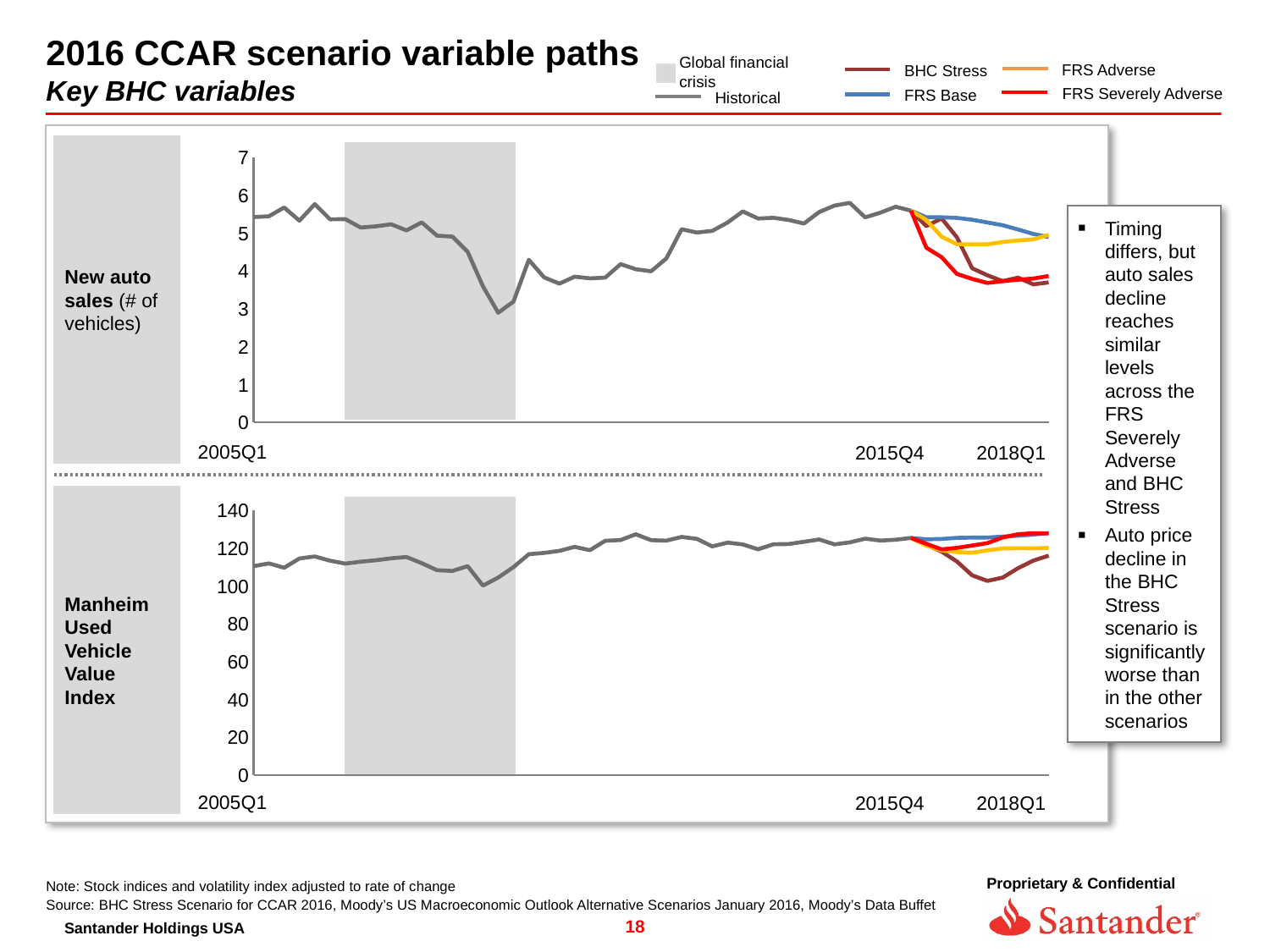

# 2016 CCAR scenario variable paths Key BHC variables
FRS Adverse
BHC Stress
Global financial crisis

FRS Severely Adverse
FRS Base
Historical

### Chart

| Category | Historical | BHC Stress | FRB Base | FRB Adverse | FRB Severely Adverse |
|---|---|---|---|---|---|
| 2005Q1 | 5.4287998046875 | None | None | None | None |
| 2005Q2 | 5.45 | None | None | None | None |
| 2005Q3 | 5.68160009765625 | None | None | None | None |
| 2005Q4 | 5.33360009765625 | None | None | None | None |
| 2006Q1 | 5.77080029296875 | None | None | None | None |
| 2006Q2 | 5.3687998046875 | None | None | None | None |
| 2006Q3 | 5.37439990234375 | None | None | None | None |
| 2006Q4 | 5.1527998046875 | None | None | None | None |
| 2007Q1 | 5.184 | None | None | None | None |
| 2007Q2 | 5.2387998046875 | None | None | None | None |
| 2007Q3 | 5.0772001953125 | None | None | None | None |
| 2007Q4 | 5.2892001953125 | None | None | None | None |
| 2008Q1 | 4.938 | None | None | None | None |
| 2008Q2 | 4.91360009765625 | None | None | None | None |
| 2008Q3 | 4.51160009765625 | None | None | None | None |
| 2008Q4 | 3.60039990234375 | None | None | None | None |
| 2009Q1 | 2.901199951171875 | None | None | None | None |
| 2009Q2 | 3.195599853515625 | None | None | None | None |
| 2009Q3 | 4.29960009765625 | None | None | None | None |
| 2009Q4 | 3.8372001953125 | None | None | None | None |
| 2010Q1 | 3.67039990234375 | None | None | None | None |
| 2010Q2 | 3.85560009765625 | None | None | None | None |
| 2010Q3 | 3.80960009765625 | None | None | None | None |
| 2010Q4 | 3.83039990234375 | None | None | None | None |
| 2011Q1 | 4.1847998046875 | None | None | None | None |
| 2011Q2 | 4.052 | None | None | None | None |
| 2011Q3 | 3.998 | None | None | None | None |
| 2011Q4 | 4.336 | None | None | None | None |
| 2012Q1 | 5.1073642578125 | None | None | None | None |
| 2012Q2 | 5.0205283203125 | None | None | None | None |
| 2012Q3 | 5.06434375 | None | None | None | None |
| 2012Q4 | 5.28422021484375 | None | None | None | None |
| 2013Q1 | 5.5786240234375 | None | None | None | None |
| 2013Q2 | 5.3901396484375 | None | None | None | None |
| 2013Q3 | 5.41026416015625 | None | None | None | None |
| 2013Q4 | 5.351919921875 | None | None | None | None |
| 2014Q1 | 5.25780419921875 | None | None | None | None |
| 2014Q2 | 5.56289599609375 | None | None | None | None |
| 2014Q3 | 5.73259619140625 | None | None | None | None |
| 2014Q4 | 5.8042001953125 | None | None | None | None |
| 2015Q1 | 5.4211025390625 | None | None | None | None |
| 2015Q2 | 5.5457822265625 | None | None | None | None |
| 2015Q3 | 5.70160498046875 | None | None | None | None |
| 2015Q4 | 5.59726171875 | 5.59726171875 | 5.59726171875 | 5.59726171875 | 5.59726171875 |
| 2016Q1 | None | 5.189871774196941 | 5.42484028013681 | 5.352007114954509 | 4.620601936999629 |
| 2016Q2 | None | 5.394681154747409 | 5.423358131154361 | 4.910526699606871 | 4.370032970174841 |
| 2016Q3 | None | 4.8946949388 | 5.407447610010219 | 4.712033953840553 | 3.928184346995106 |
| 2016Q4 | None | 4.077083657208314 | 5.358583592411773 | 4.710769589903952 | 3.796331946733608 |
| 2017Q1 | None | 3.8901278609990855 | 5.28584219451613 | 4.71028917751026 | 3.6890712282255387 |
| 2017Q2 | None | 3.7360265452773107 | 5.213976771692967 | 4.76962474226538 | 3.7378114189195673 |
| 2017Q3 | None | 3.8297785532014608 | 5.10171872363674 | 4.810807563252028 | 3.7743466134629995 |
| 2017Q4 | None | 3.652232792241739 | 4.983205084380579 | 4.840590669846242 | 3.8052583782748703 |
| 2018Q1 | None | 3.7033558841346803 | 4.901985231735119 | 4.959518537430431 | 3.87236284394083 |
New auto sales (# of vehicles)

Timing differs, but auto sales decline reaches similar levels across the FRS Severely Adverse and BHC Stress
Auto price decline in the BHC Stress scenario is significantly worse than in the other scenarios
2005Q1
2015Q4
2018Q1

### Chart

| Category | Historical | BHC Stress | FRB Base | FRB Adverse | FRB Severely Adverse |
|---|---|---|---|---|---|
| 2005Q1 | 110.43333333333334 | None | None | None | None |
| 2005Q2 | 111.89999999999999 | None | None | None | None |
| 2005Q3 | 109.59999999999998 | None | None | None | None |
| 2005Q4 | 114.5 | None | None | None | None |
| 2006Q1 | 115.56666666666668 | None | None | None | None |
| 2006Q2 | 113.33333333333333 | None | None | None | None |
| 2006Q3 | 111.8 | None | None | None | None |
| 2006Q4 | 112.8 | None | None | None | None |
| 2007Q1 | 113.56666666666666 | None | None | None | None |
| 2007Q2 | 114.60000000000001 | None | None | None | None |
| 2007Q3 | 115.26666666666667 | None | None | None | None |
| 2007Q4 | 112.0 | None | None | None | None |
| 2008Q1 | 108.3 | None | None | None | None |
| 2008Q2 | 107.89999999999999 | None | None | None | None |
| 2008Q3 | 110.46666666666668 | None | None | None | None |
| 2008Q4 | 100.16666666666667 | None | None | None | None |
| 2009Q1 | 104.43333333333332 | None | None | None | None |
| 2009Q2 | 109.93333333333332 | None | None | None | None |
| 2009Q3 | 116.76666666666667 | None | None | None | None |
| 2009Q4 | 117.43333333333334 | None | None | None | None |
| 2010Q1 | 118.53333333333335 | None | None | None | None |
| 2010Q2 | 120.63333333333333 | None | None | None | None |
| 2010Q3 | 118.86666666666667 | None | None | None | None |
| 2010Q4 | 123.86666666666667 | None | None | None | None |
| 2011Q1 | 124.23333333333333 | None | None | None | None |
| 2011Q2 | 127.3 | None | None | None | None |
| 2011Q3 | 124.16666666666667 | None | None | None | None |
| 2011Q4 | 123.89999999999999 | None | None | None | None |
| 2012Q1 | 125.89999999999999 | None | None | None | None |
| 2012Q2 | 124.86666666666667 | None | None | None | None |
| 2012Q3 | 120.86666666666667 | None | None | None | None |
| 2012Q4 | 122.86666666666667 | None | None | None | None |
| 2013Q1 | 121.93333333333334 | None | None | None | None |
| 2013Q2 | 119.33333333333333 | None | None | None | None |
| 2013Q3 | 122.0 | None | None | None | None |
| 2013Q4 | 122.13333333333333 | None | None | None | None |
| 2014Q1 | 123.33333333333333 | None | None | None | None |
| 2014Q2 | 124.53333333333335 | None | None | None | None |
| 2014Q3 | 121.96666666666665 | None | None | None | None |
| 2014Q4 | 123.0 | None | None | None | None |
| 2015Q1 | 124.96666666666665 | None | None | None | None |
| 2015Q2 | 123.96666666666665 | None | None | None | None |
| 2015Q3 | 124.39999999999999 | None | None | None | None |
| 2015Q4 | 125.36666666666666 | 125.36666666666666 | 125.36666666666666 | 125.36666666666666 | 125.36666666666666 |
| 2016Q1 | None | 121.7708 | 124.62467656119416 | 121.32102723948175 | 122.28026005477223 |
| 2016Q2 | None | 118.1278 | 124.80739260944166 | 118.70308933385223 | 119.31041042851665 |
| 2016Q3 | None | 112.935 | 125.37770427209438 | 117.88805751200763 | 120.09593044373814 |
| 2016Q4 | None | 105.5858 | 125.52521965640862 | 117.55980039392063 | 121.35253496740388 |
| 2017Q1 | None | 102.6602 | 125.55657708669013 | 118.78693245706516 | 122.62744312917587 |
| 2017Q2 | None | 104.4185 | 126.07513535914784 | 119.8077397081393 | 125.60511768176366 |
| 2017Q3 | None | 109.3848 | 126.5268278232736 | 119.92338413522951 | 127.31264697670791 |
| 2017Q4 | None | 113.3657 | 127.11091627953387 | 119.84225639455344 | 127.84705708596466 |
| 2018Q1 | None | 116.0286 | 127.94626258246858 | 120.10571539824186 | 127.70982452094917 |
Manheim Used Vehicle Value Index

2005Q1
2015Q4
2018Q1
Note: Stock indices and volatility index adjusted to rate of change
Source: BHC Stress Scenario for CCAR 2016, Moody’s US Macroeconomic Outlook Alternative Scenarios January 2016, Moody’s Data Buffet